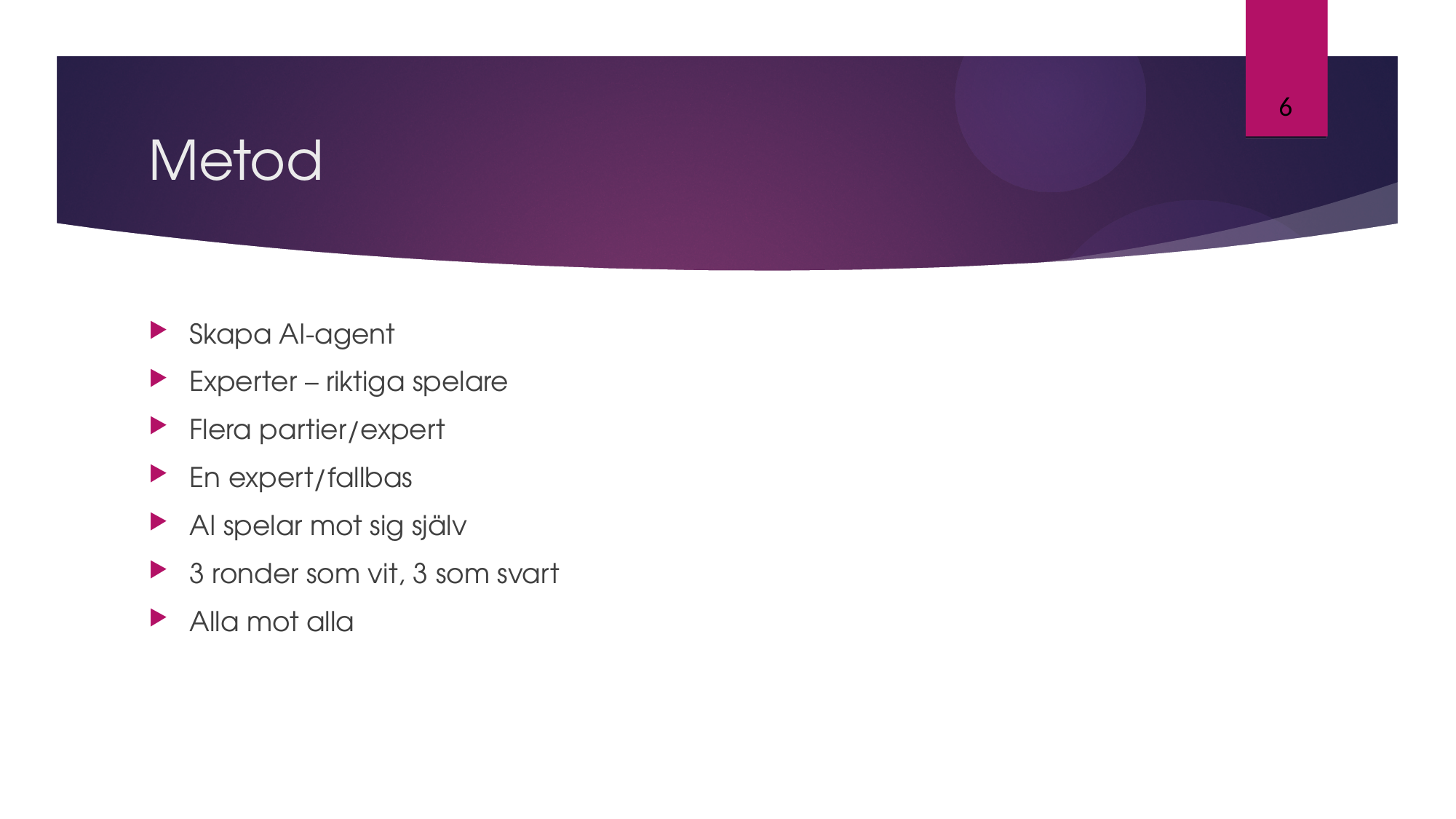

6
# Metod
Skapa AI-agent
Experter – riktiga spelare
Flera partier/expert
En expert/fallbas
AI spelar mot sig själv
3 ronder som vit, 3 som svart
Alla mot alla